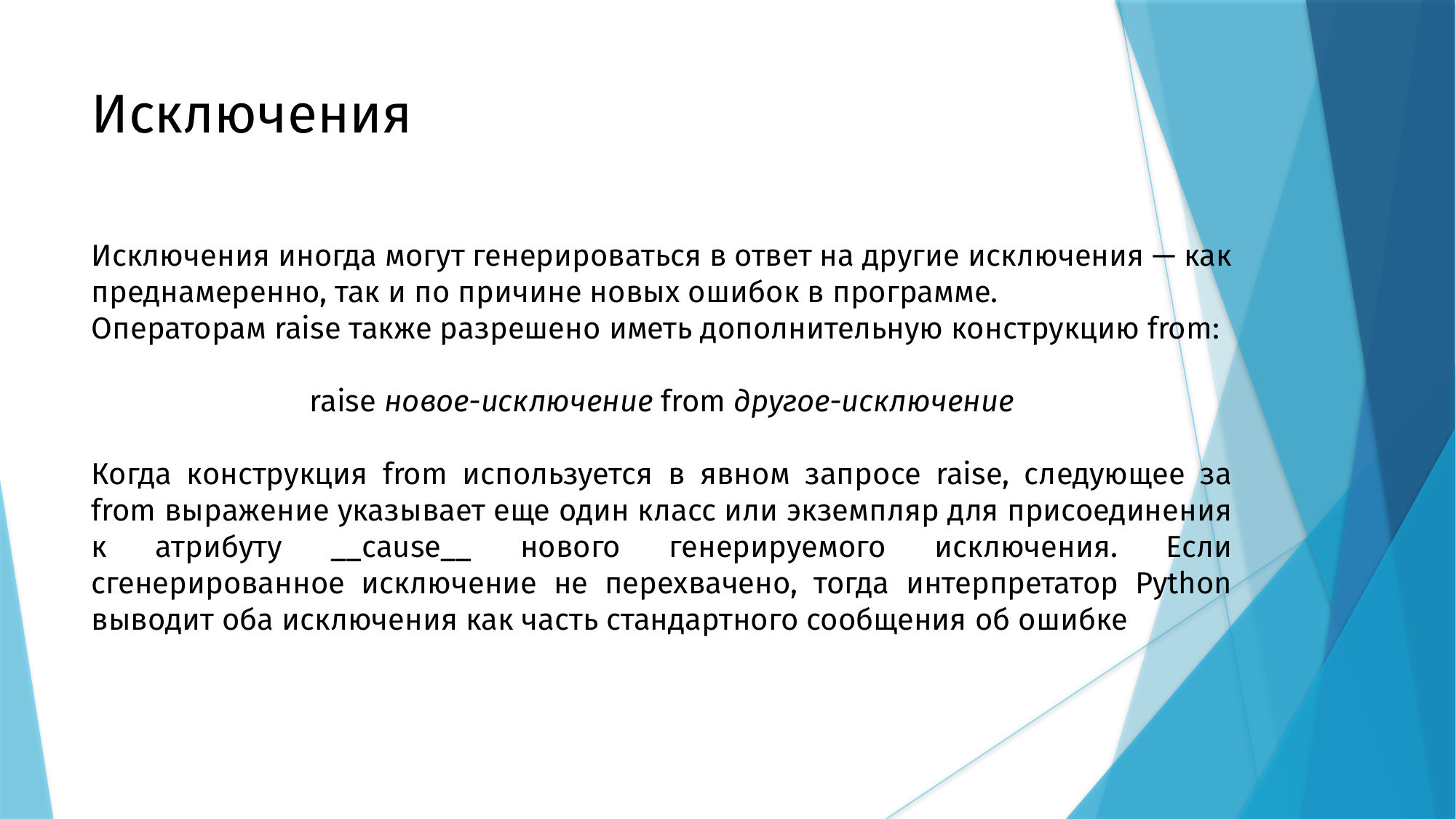

Исключения
Исключения иногда могут генерироваться в ответ на другие исключения — как преднамеренно, так и по причине новых ошибок в программе.
Операторам raise также разрешено иметь дополнительную конструкцию from:

raise новое-исключение from другое-исключение

Когда конструкция from используется в явном запросе raise, следующее за from выражение указывает еще один класс или экземпляр для присоединения к атрибуту __cause__ нового генерируемого исключения. Если сгенерированное исключение не перехвачено, тогда интерпретатор Python выводит оба исключения как часть стандартного сообщения об ошибке